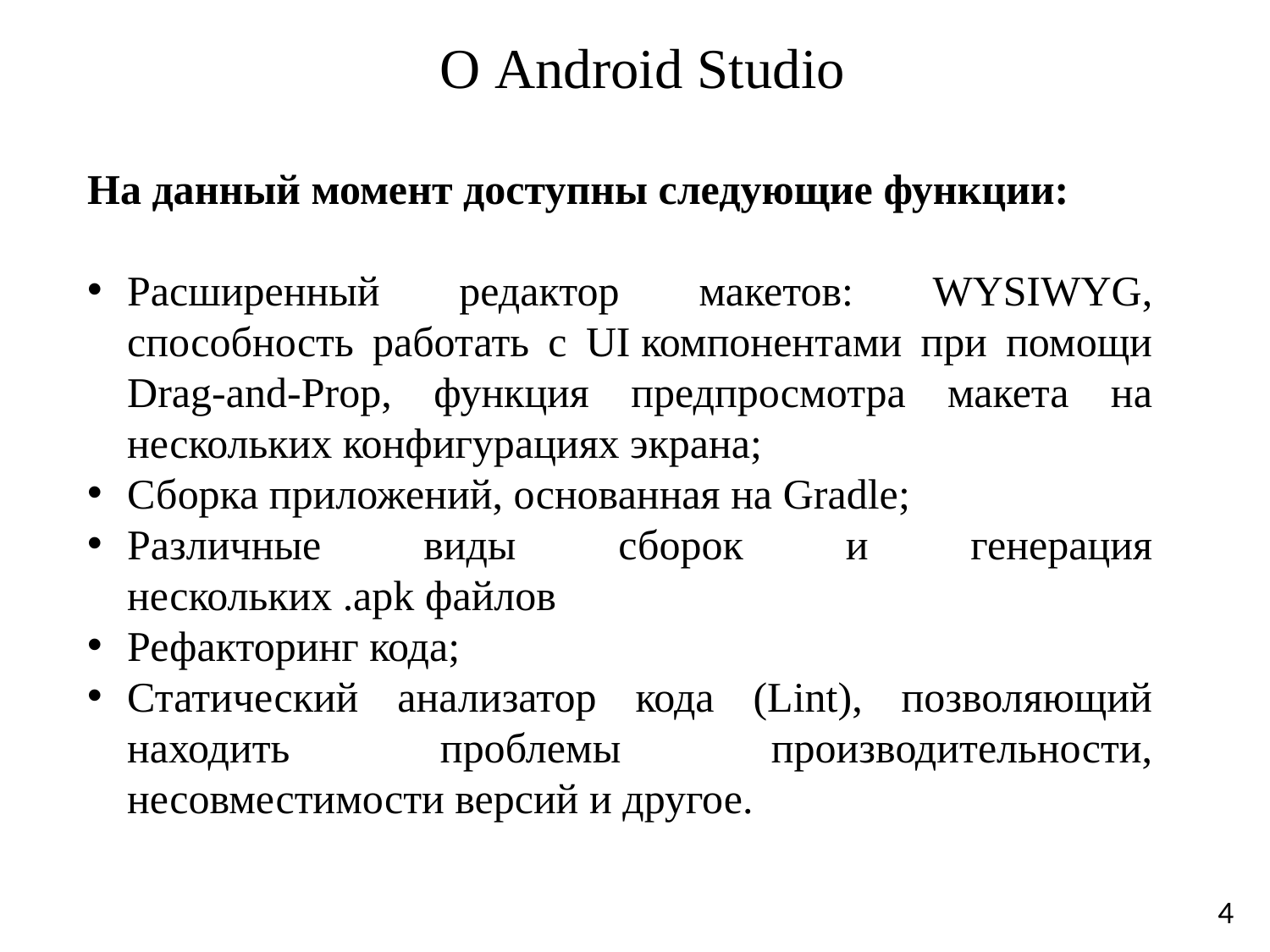

# О Android Studio
На данный момент доступны следующие функции:

Расширенный редактор макетов: WYSIWYG, способность работать с UI компонентами при помощи Drag-and-Prop, функция предпросмотра макета на нескольких конфигурациях экрана;
Сборка приложений, основанная на Gradle;
Различные виды сборок и генерация нескольких .apk файлов
Рефакторинг кода;
Статический анализатор кода (Lint), позволяющий находить проблемы производительности, несовместимости версий и другое.
4